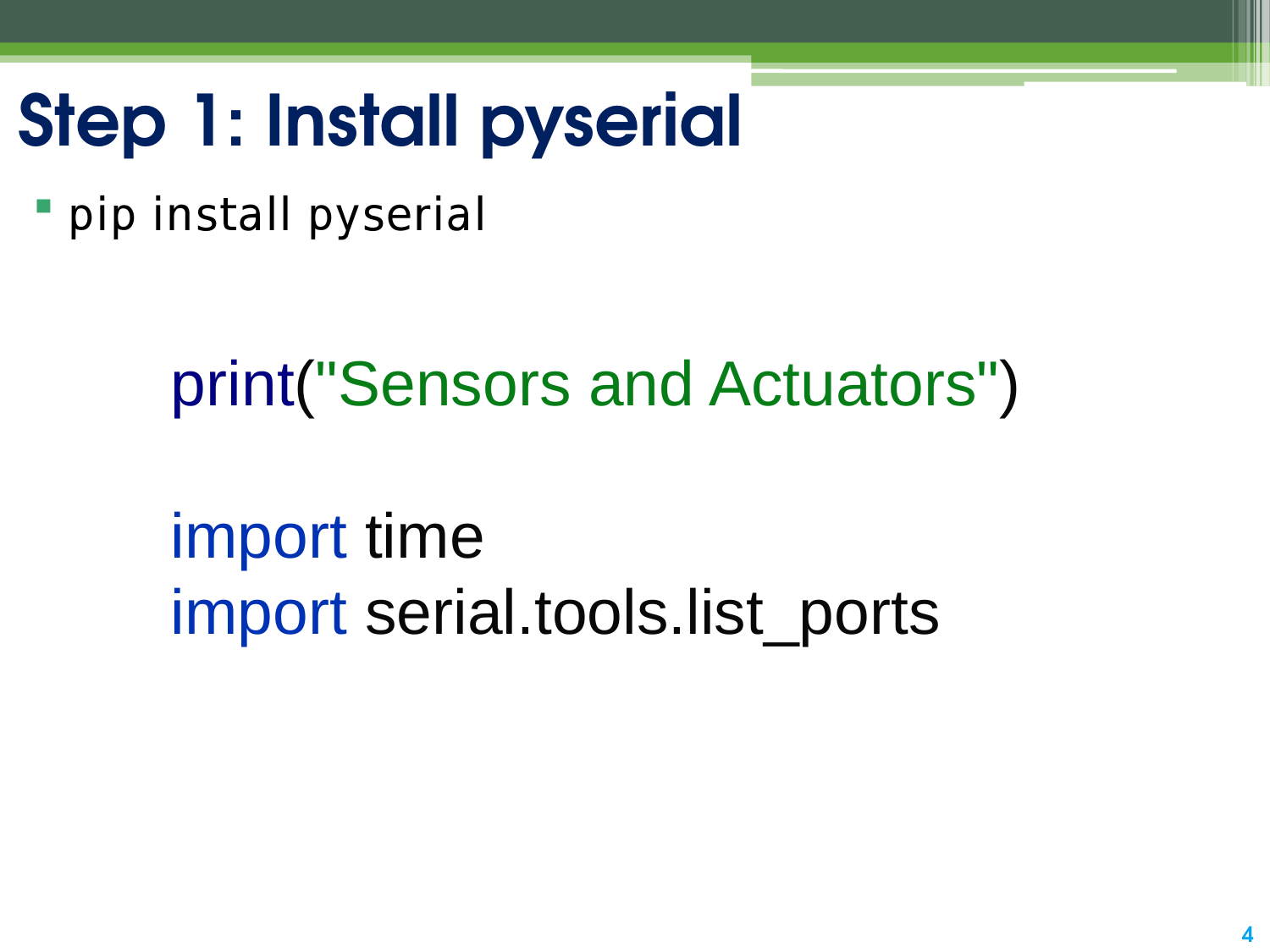

# Step 1: Install pyserial
pip install pyserial

print("Sensors and Actuators")
import time
import serial.tools.list_ports